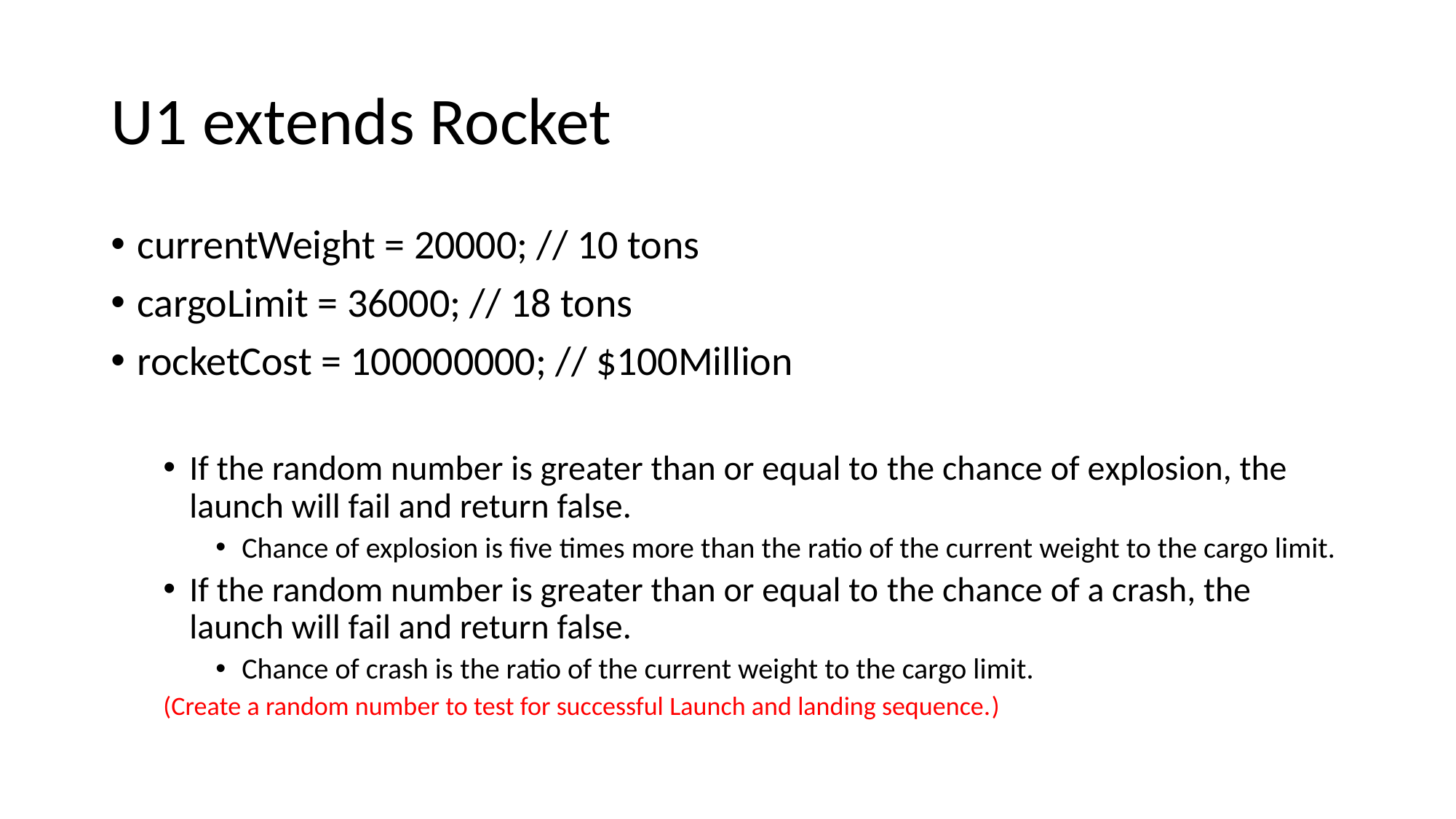

# U1 extends Rocket
currentWeight = 20000; // 10 tons
cargoLimit = 36000; // 18 tons
rocketCost = 100000000; // $100Million

If the random number is greater than or equal to the chance of explosion, the launch will fail and return false.
Chance of explosion is five times more than the ratio of the current weight to the cargo limit.
If the random number is greater than or equal to the chance of a crash, the launch will fail and return false.
Chance of crash is the ratio of the current weight to the cargo limit.
(Create a random number to test for successful Launch and landing sequence.)